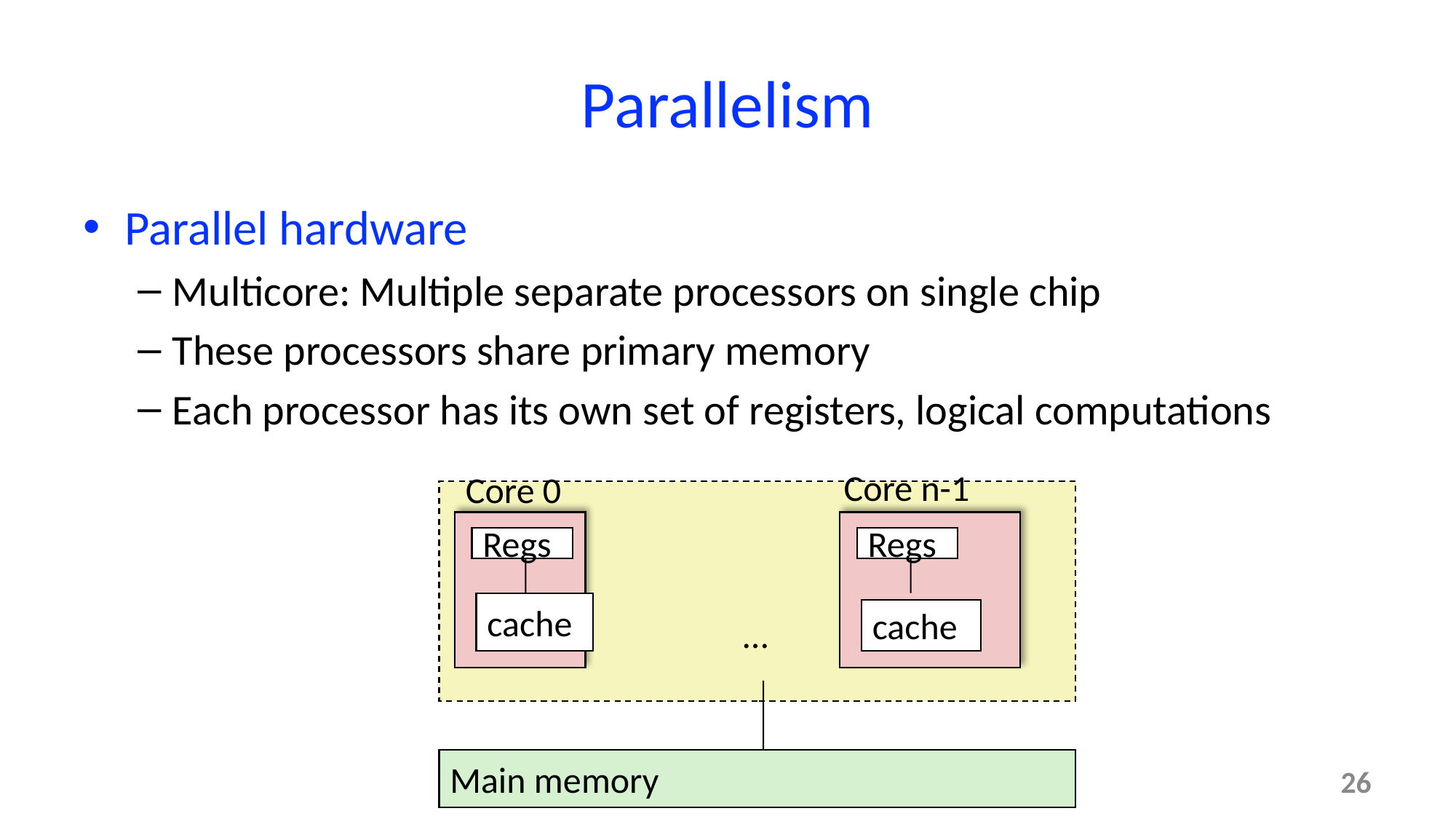

# Parallelism
Parallel hardware
Multicore: Multiple separate processors on single chip
These processors share primary memory
Each processor has its own set of registers, logical computations
Core n-1
Core 0

Regs
Regs

cache
cache
…

Main memory
26